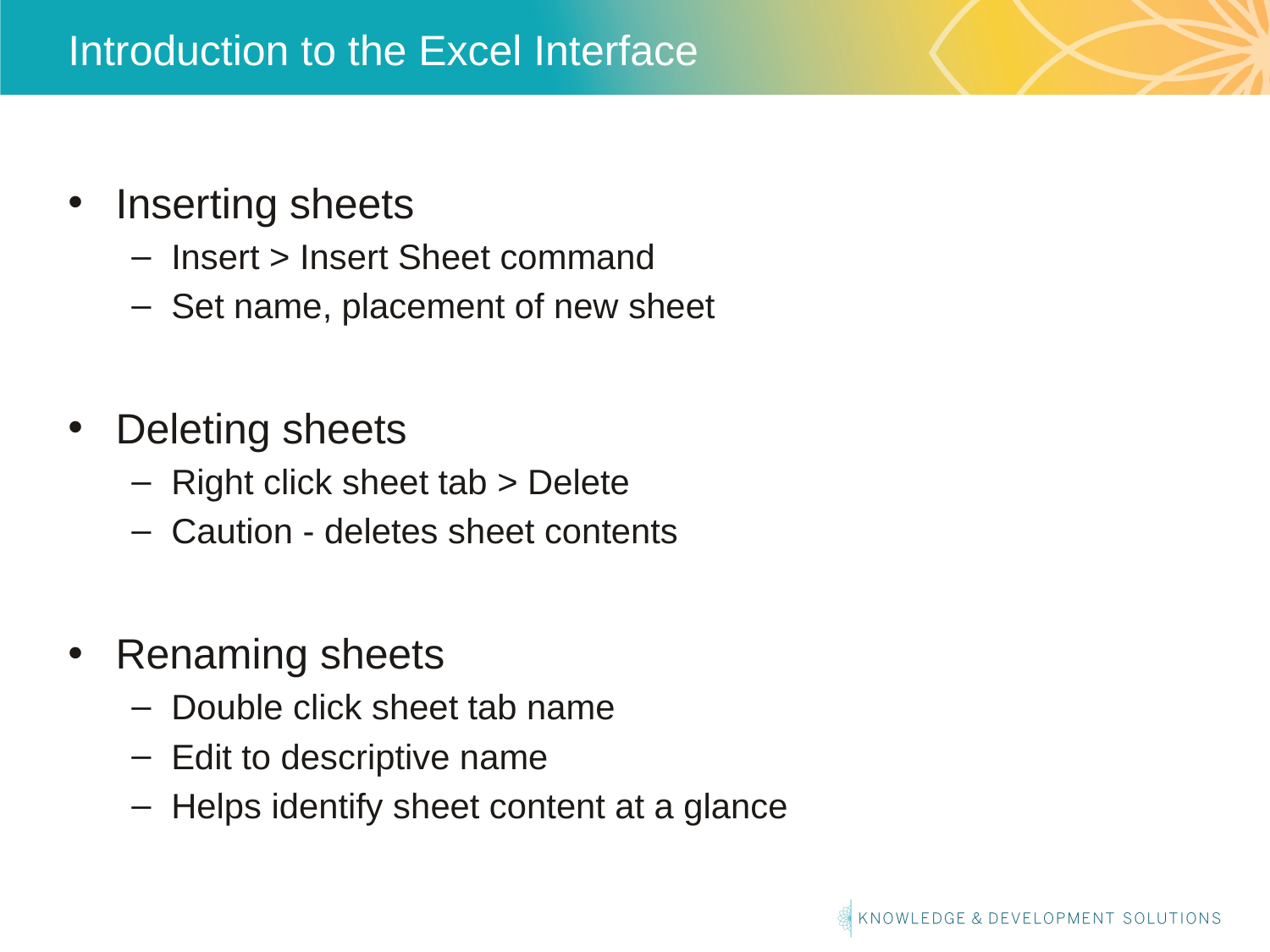

# Introduction to the Excel Interface
Inserting sheets
Insert > Insert Sheet command
Set name, placement of new sheet

Deleting sheets
Right click sheet tab > Delete
Caution - deletes sheet contents

Renaming sheets
Double click sheet tab name
Edit to descriptive name
Helps identify sheet content at a glance